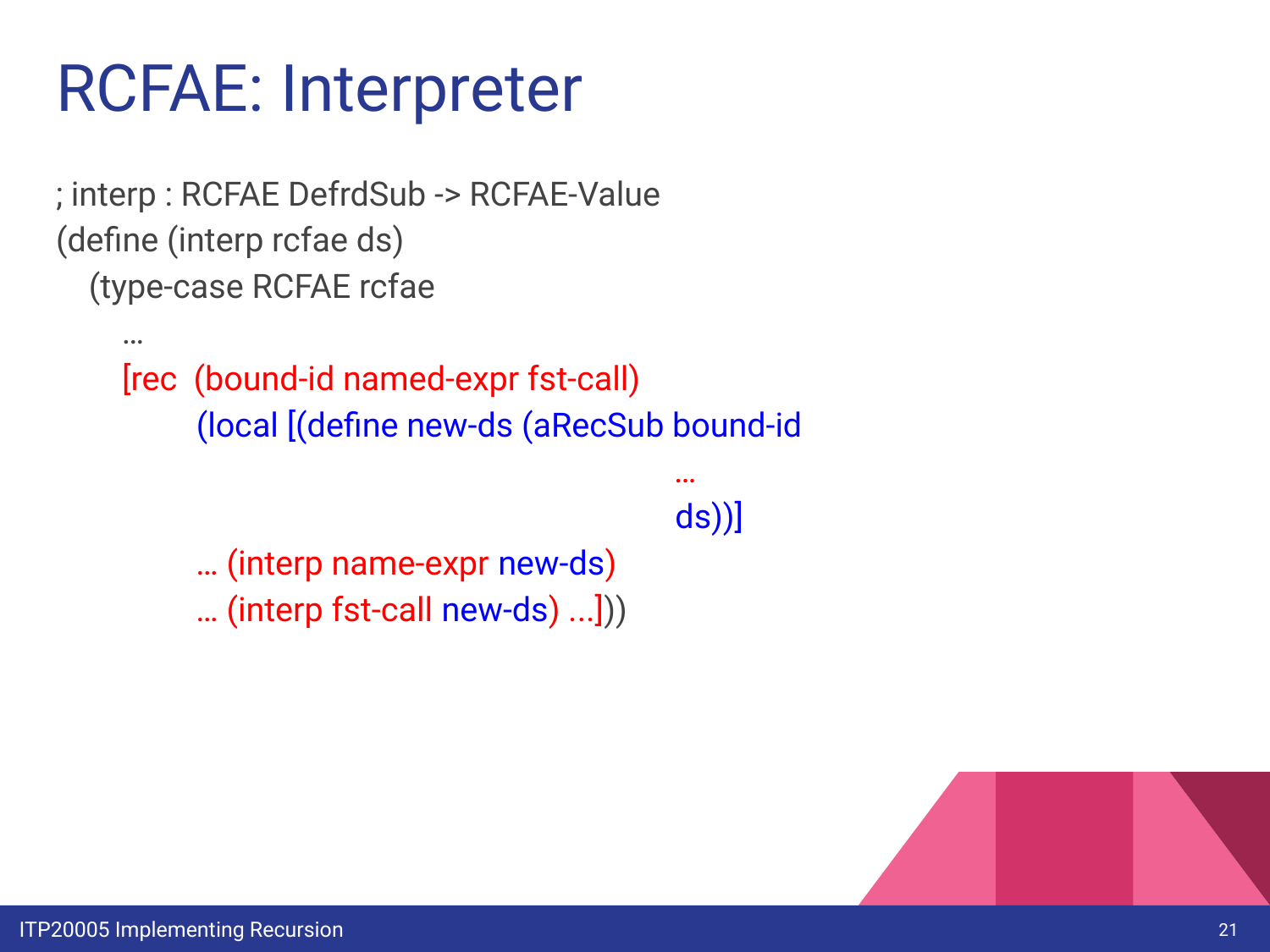

# RCFAE: Interpreter
; interp : RCFAE DefrdSub -> RCFAE-Value
(define (interp rcfae ds)
    (type-case RCFAE rcfae
        …
        [rec  (bound-id named-expr fst-call)
                 (local [(define new-ds (aRecSub bound-id
                                                                           …
                                                                           ds))]
                 … (interp name-expr new-ds)
                 … (interp fst-call new-ds) ...]))
21